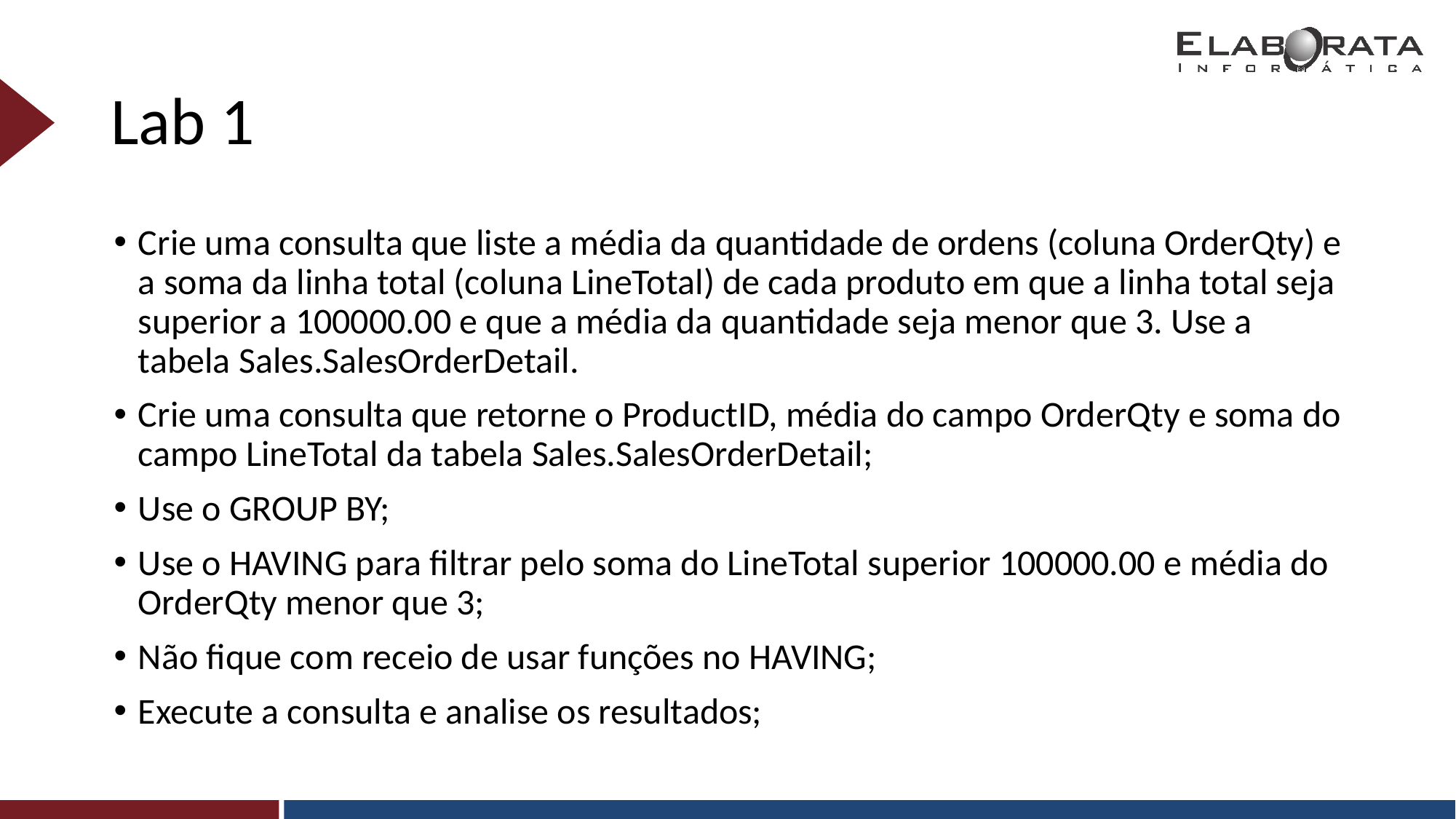

# Lab 1
Crie uma consulta que liste a média da quantidade de ordens (coluna OrderQty) e a soma da linha total (coluna LineTotal) de cada produto em que a linha total seja superior a 100000.00 e que a média da quantidade seja menor que 3. Use a tabela Sales.SalesOrderDetail.
Crie uma consulta que retorne o ProductID, média do campo OrderQty e soma do campo LineTotal da tabela Sales.SalesOrderDetail;
Use o GROUP BY;
Use o HAVING para filtrar pelo soma do LineTotal superior 100000.00 e média do OrderQty menor que 3;
Não fique com receio de usar funções no HAVING;
Execute a consulta e analise os resultados;